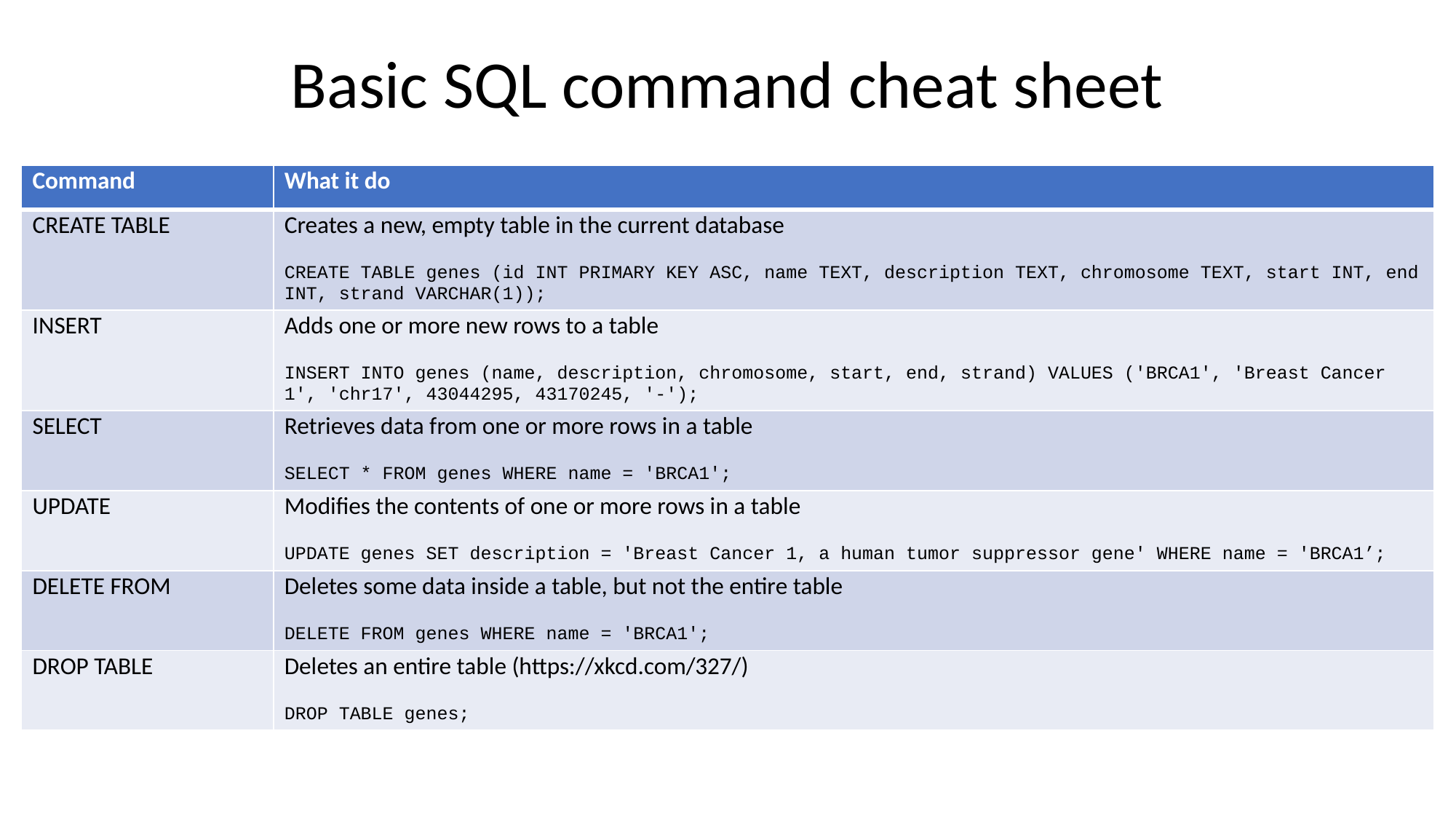

# Basic SQL command cheat sheet
| Command | What it do |
| --- | --- |
| CREATE TABLE | Creates a new, empty table in the current database CREATE TABLE genes (id INT PRIMARY KEY ASC, name TEXT, description TEXT, chromosome TEXT, start INT, end INT, strand VARCHAR(1)); |
| INSERT | Adds one or more new rows to a table INSERT INTO genes (name, description, chromosome, start, end, strand) VALUES ('BRCA1', 'Breast Cancer 1', 'chr17', 43044295, 43170245, '-'); |
| SELECT | Retrieves data from one or more rows in a table SELECT \* FROM genes WHERE name = 'BRCA1'; |
| UPDATE | Modifies the contents of one or more rows in a table UPDATE genes SET description = 'Breast Cancer 1, a human tumor suppressor gene' WHERE name = 'BRCA1’; |
| DELETE FROM | Deletes some data inside a table, but not the entire table DELETE FROM genes WHERE name = 'BRCA1'; |
| DROP TABLE | Deletes an entire table (https://xkcd.com/327/) DROP TABLE genes; |